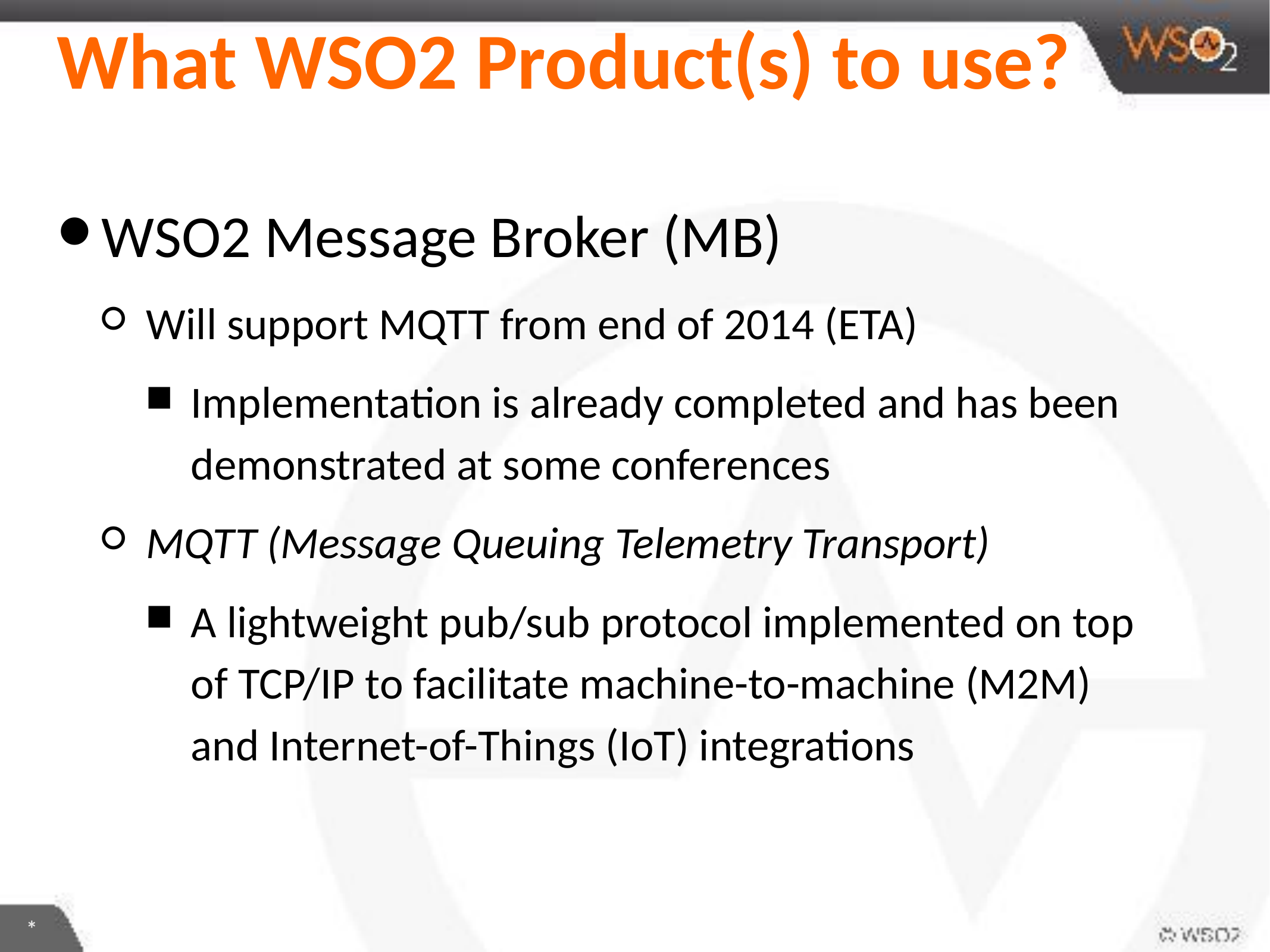

# What WSO2 Product(s) to use?
WSO2 Message Broker (MB)
Will support MQTT from end of 2014 (ETA)
Implementation is already completed and has been demonstrated at some conferences
MQTT (Message Queuing Telemetry Transport)
A lightweight pub/sub protocol implemented on top of TCP/IP to facilitate machine-to-machine (M2M) and Internet-of-Things (IoT) integrations

*